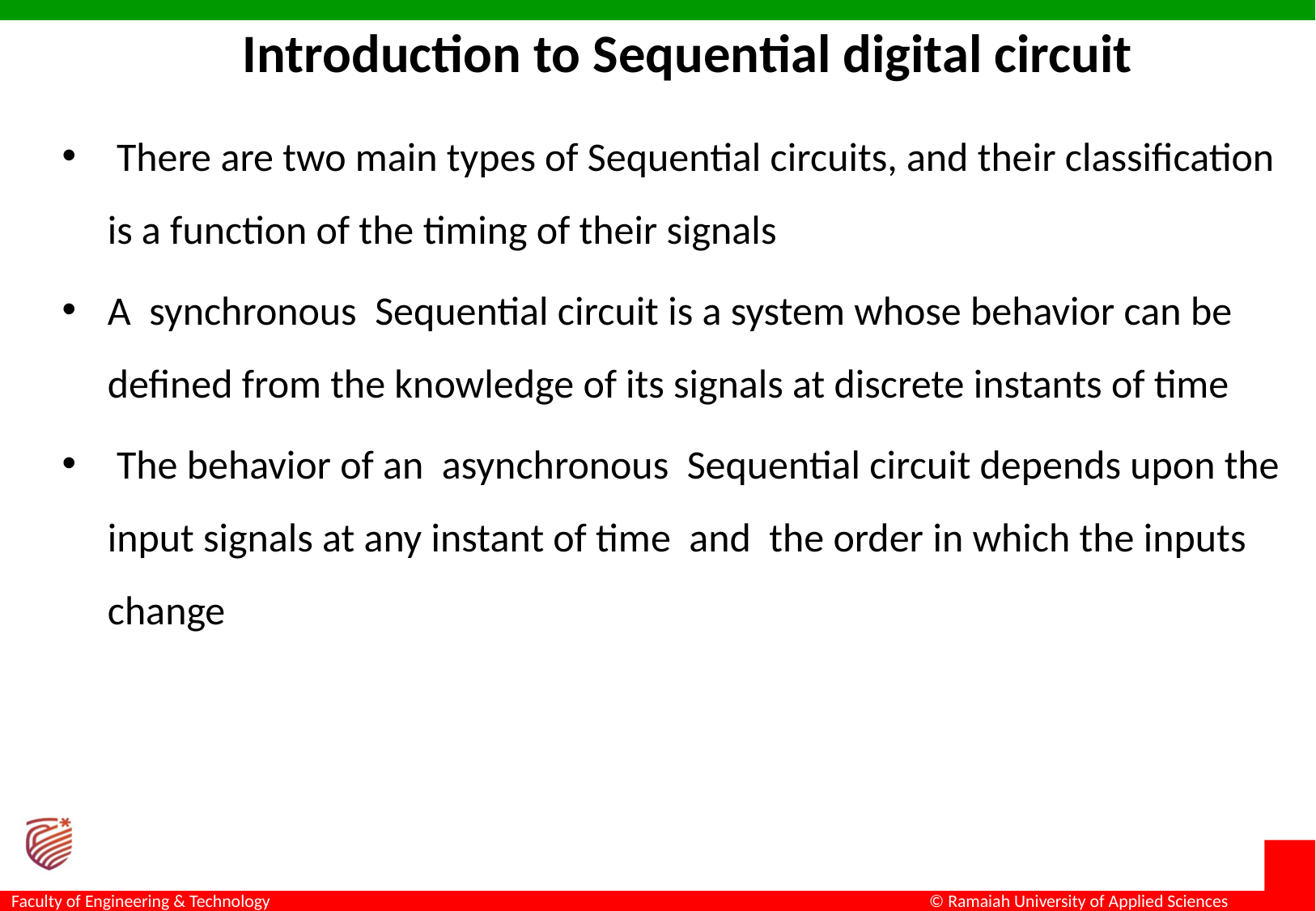

Introduction to Sequential digital circuit
 There are two main types of Sequential circuits, and their classification is a function of the timing of their signals
A  synchronous  Sequential circuit is a system whose behavior can be defined from the knowledge of its signals at discrete instants of time
 The behavior of an  asynchronous  Sequential circuit depends upon the input signals at any instant of time  and  the order in which the inputs change